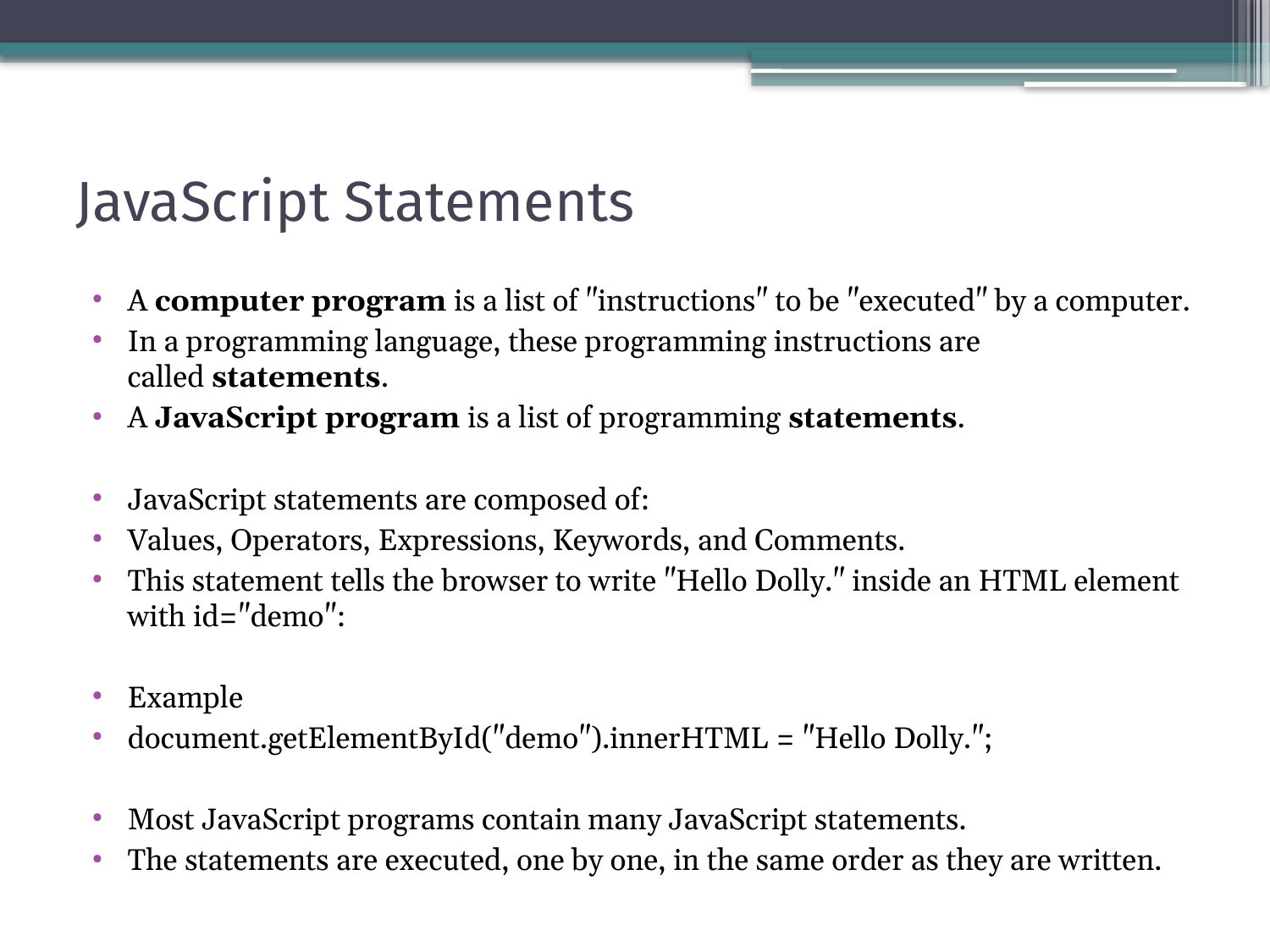

# JavaScript Statements
A computer program is a list of "instructions" to be "executed" by a computer.
In a programming language, these programming instructions are called statements.
A JavaScript program is a list of programming statements.

JavaScript statements are composed of:
Values, Operators, Expressions, Keywords, and Comments.
This statement tells the browser to write "Hello Dolly." inside an HTML element with id="demo":

Example
document.getElementById("demo").innerHTML = "Hello Dolly.";

Most JavaScript programs contain many JavaScript statements.
The statements are executed, one by one, in the same order as they are written.